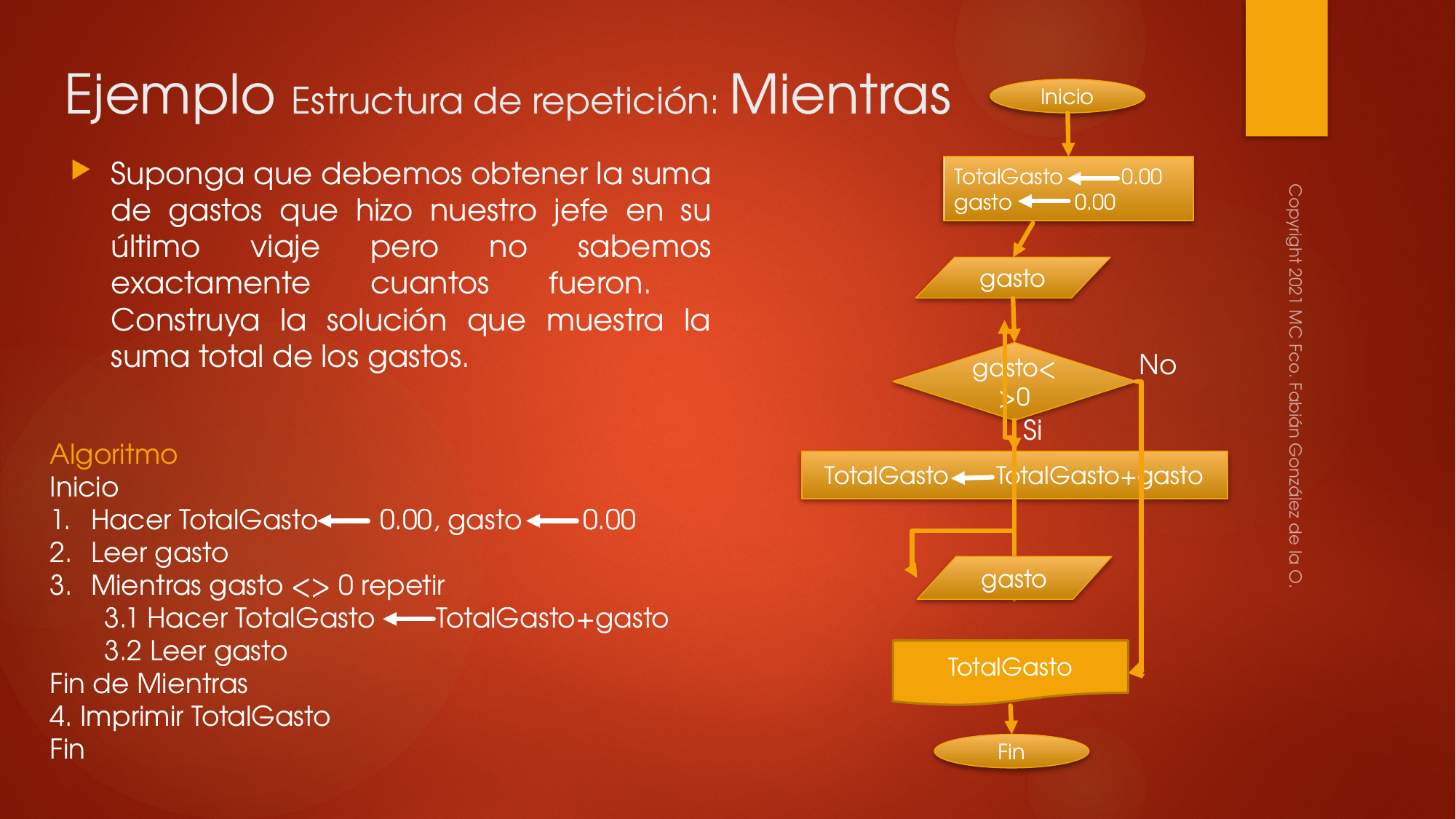

# Ejemplo Estructura de repetición: Mientras
Inicio
Suponga que debemos obtener la suma de gastos que hizo nuestro jefe en su último viaje pero no sabemos exactamente cuantos fueron.  Construya la solución que muestra la suma total de los gastos.
TotalGasto          0.00
gasto	  0.00
gasto
No
gasto<>0
Copyright 2021 MC Fco. Fabián González de la O.
Si
Algoritmo
Inicio
Hacer TotalGasto        0.00, gasto        0.00
Leer gasto
Mientras gasto <> 0 repetir
3.1 Hacer TotalGasto        TotalGasto+gasto
3.2 Leer gasto
Fin de Mientras
4. Imprimir TotalGasto
Fin
TotalGasto       TotalGasto+gasto
gasto
TotalGasto
Fin